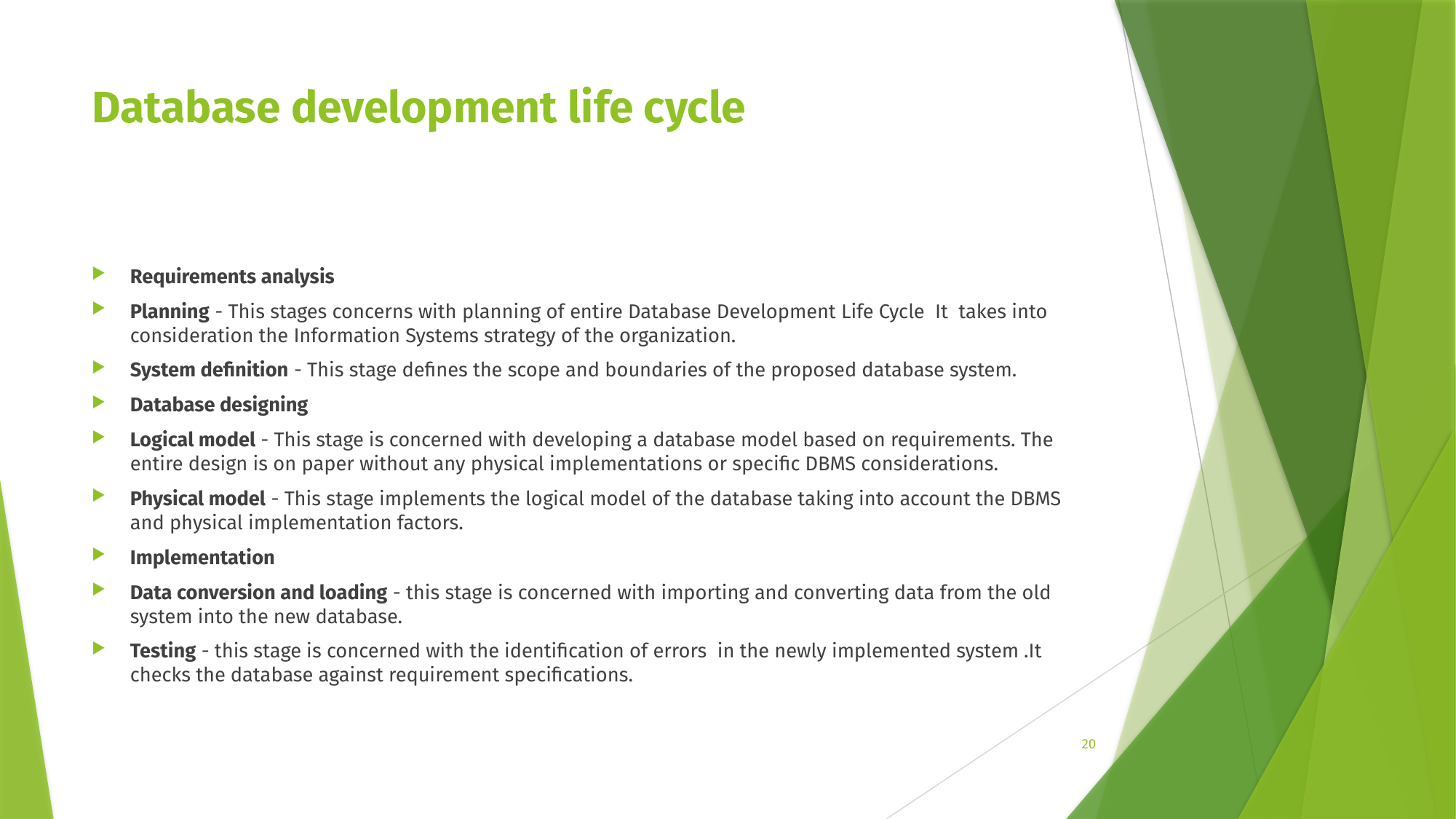

# Database development life cycle
Requirements analysis
Planning - This stages concerns with planning of entire Database Development Life Cycle  It  takes into consideration the Information Systems strategy of the organization.
System definition - This stage defines the scope and boundaries of the proposed database system.
Database designing
Logical model - This stage is concerned with developing a database model based on requirements. The entire design is on paper without any physical implementations or specific DBMS considerations.
Physical model - This stage implements the logical model of the database taking into account the DBMS and physical implementation factors.
Implementation
Data conversion and loading - this stage is concerned with importing and converting data from the old system into the new database.
Testing - this stage is concerned with the identification of errors  in the newly implemented system .It checks the database against requirement specifications.

20